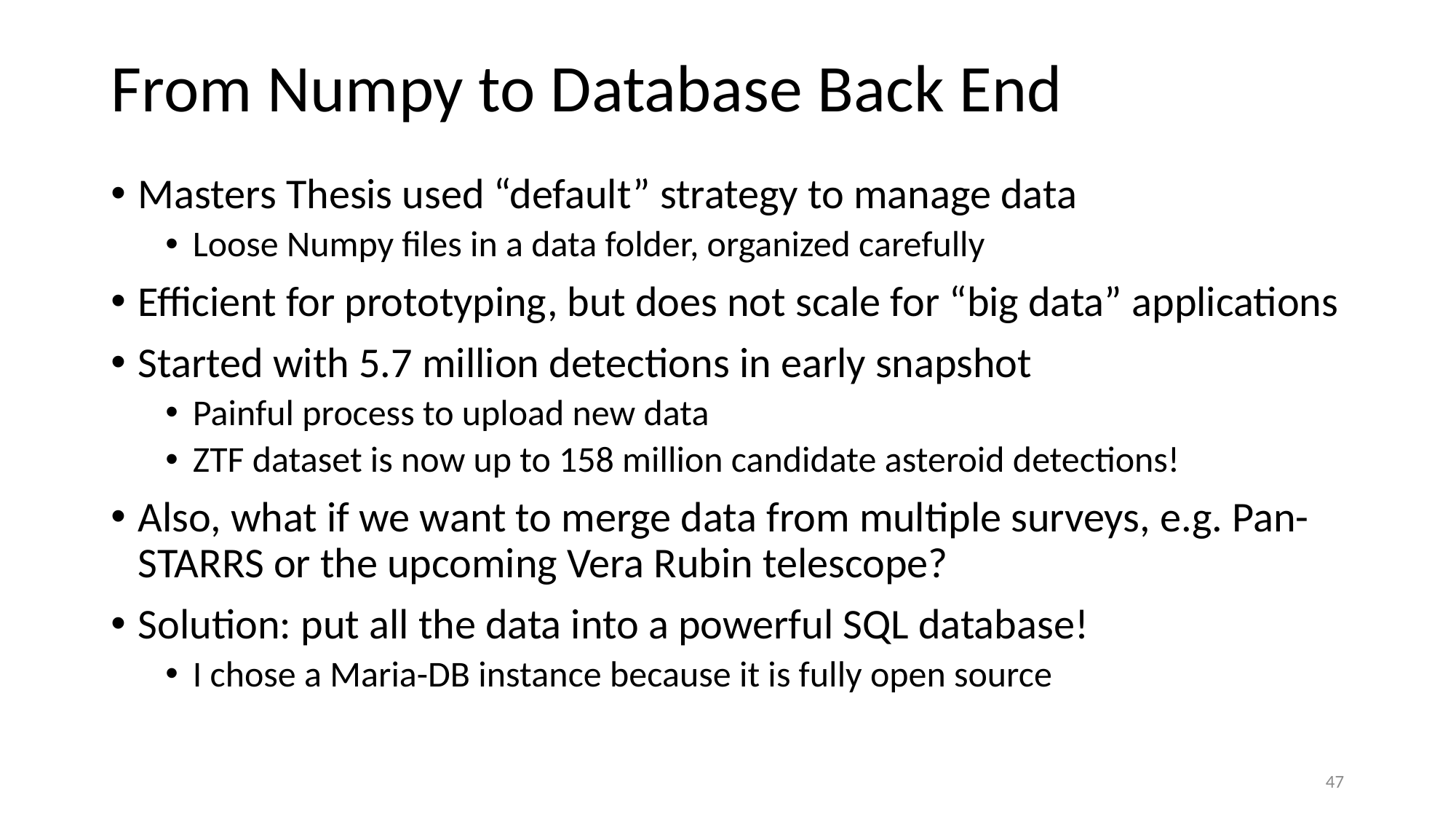

# From Numpy to Database Back End
Masters Thesis used “default” strategy to manage data
Loose Numpy files in a data folder, organized carefully
Efficient for prototyping, but does not scale for “big data” applications
Started with 5.7 million detections in early snapshot
Painful process to upload new data
ZTF dataset is now up to 158 million candidate asteroid detections!
Also, what if we want to merge data from multiple surveys, e.g. Pan-STARRS or the upcoming Vera Rubin telescope?
Solution: put all the data into a powerful SQL database!
I chose a Maria-DB instance because it is fully open source
47